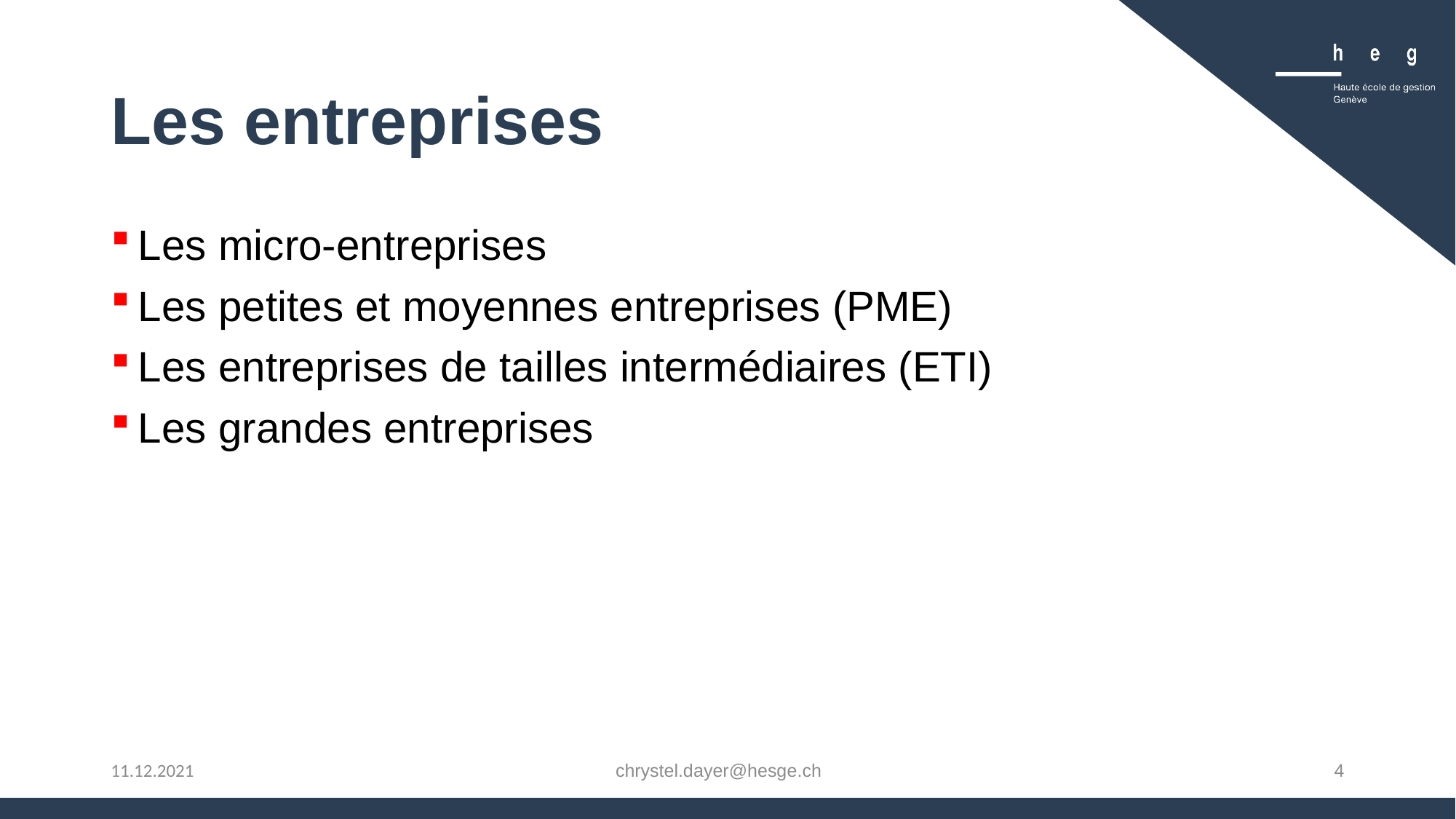

# Les entreprises
Les micro-entreprises
Les petites et moyennes entreprises (PME)
Les entreprises de tailles intermédiaires (ETI)
Les grandes entreprises
chrystel.dayer@hesge.ch
4